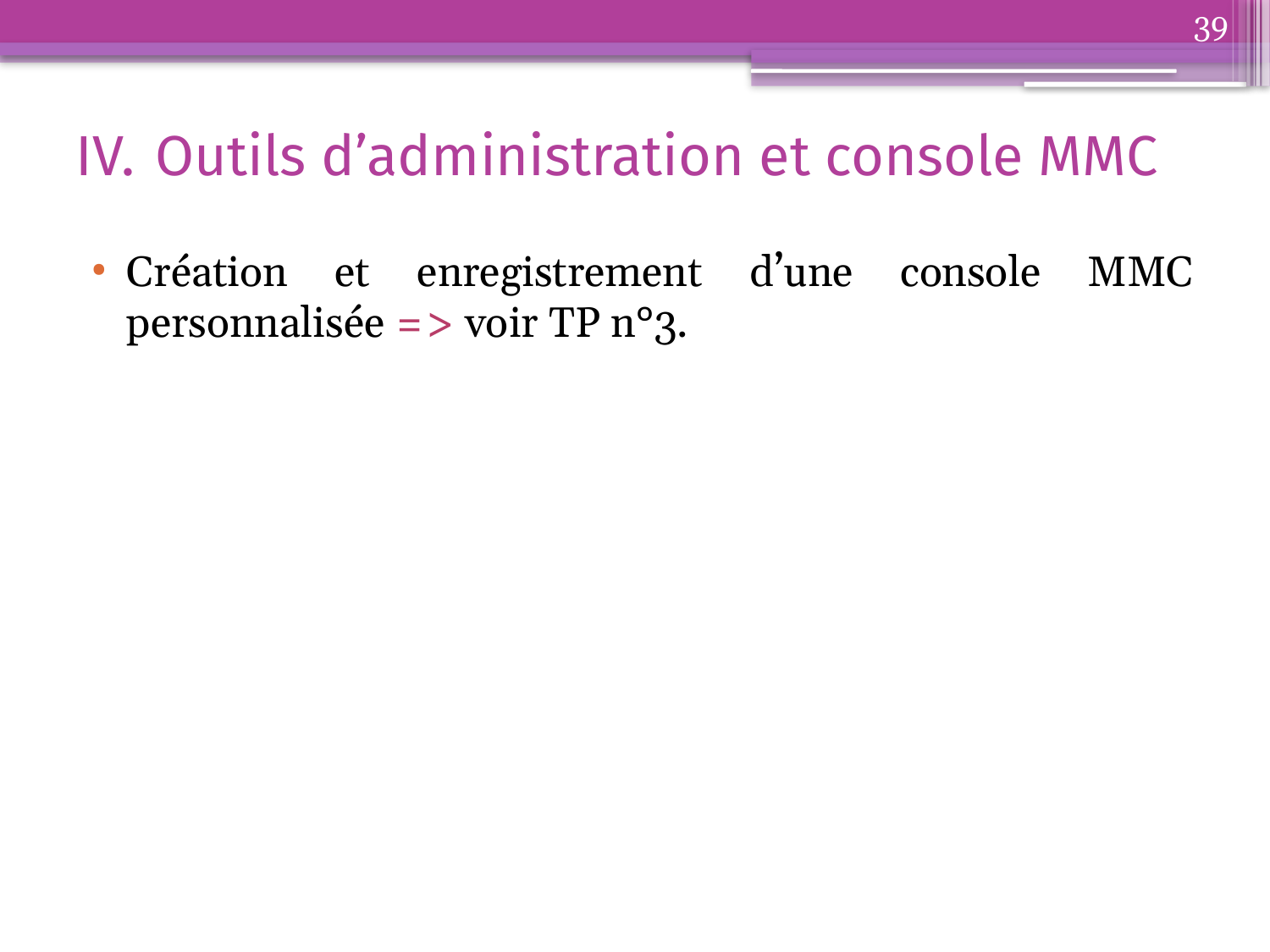

39
# Outils d’administration et console MMC
Création et enregistrement d’une console MMC personnalisée => voir TP n°3.